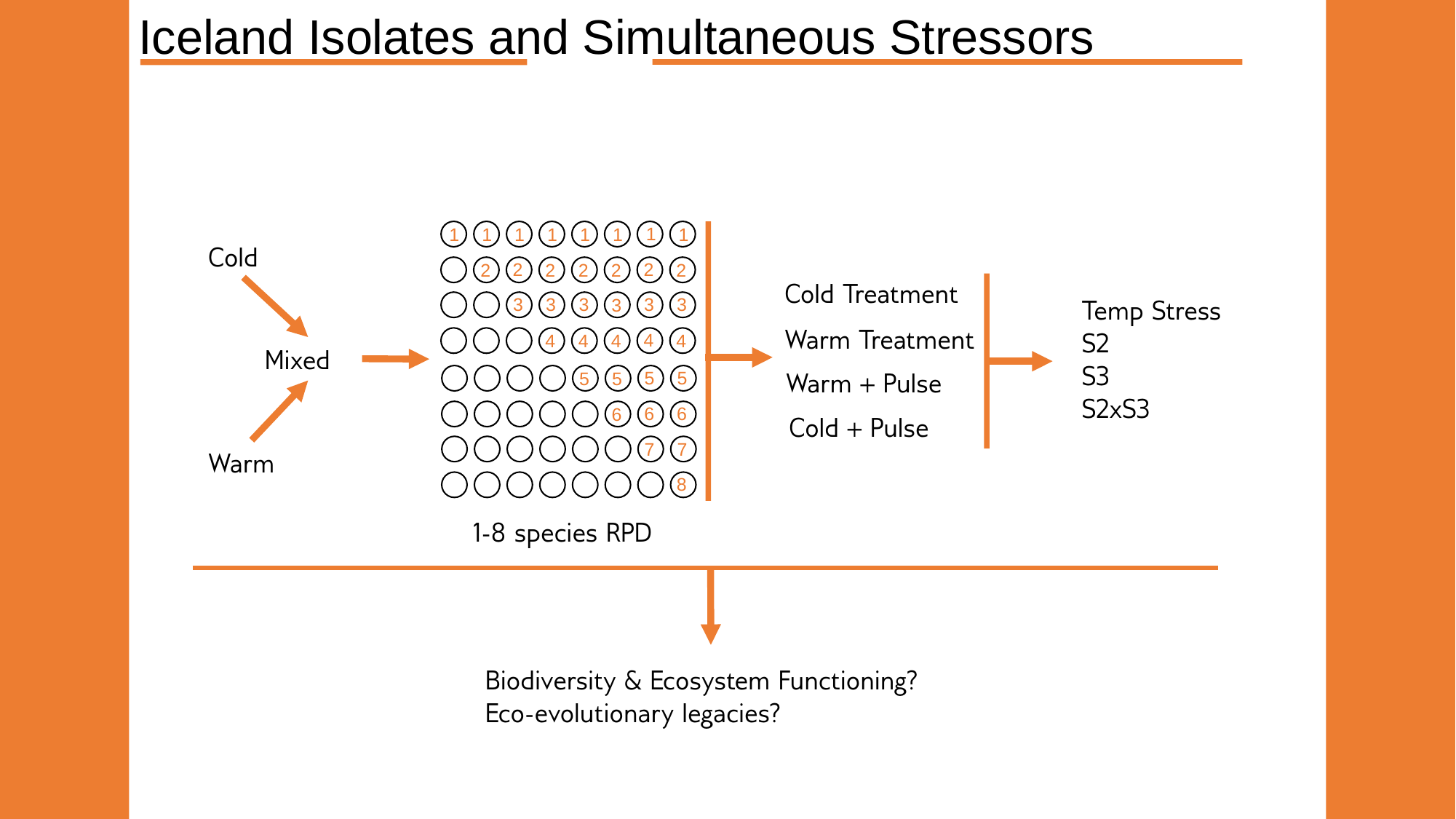

# Iceland Isolates and Simultaneous Stressors

1
1
1
1
1
1
1
1

2
2
2
2
2
2
2
3
3
3
3
3
3
4
4
4
4
4
5
5
5
5
6
6
6
7
7
8
Cold
Cold Treatment
Warm Treatment
Warm + Pulse
Cold + Pulse
Temp Stress
S2
S3
S2xS3
Mixed

Warm
1-8 species RPD
Biodiversity & Ecosystem Functioning?
Eco-evolutionary legacies?